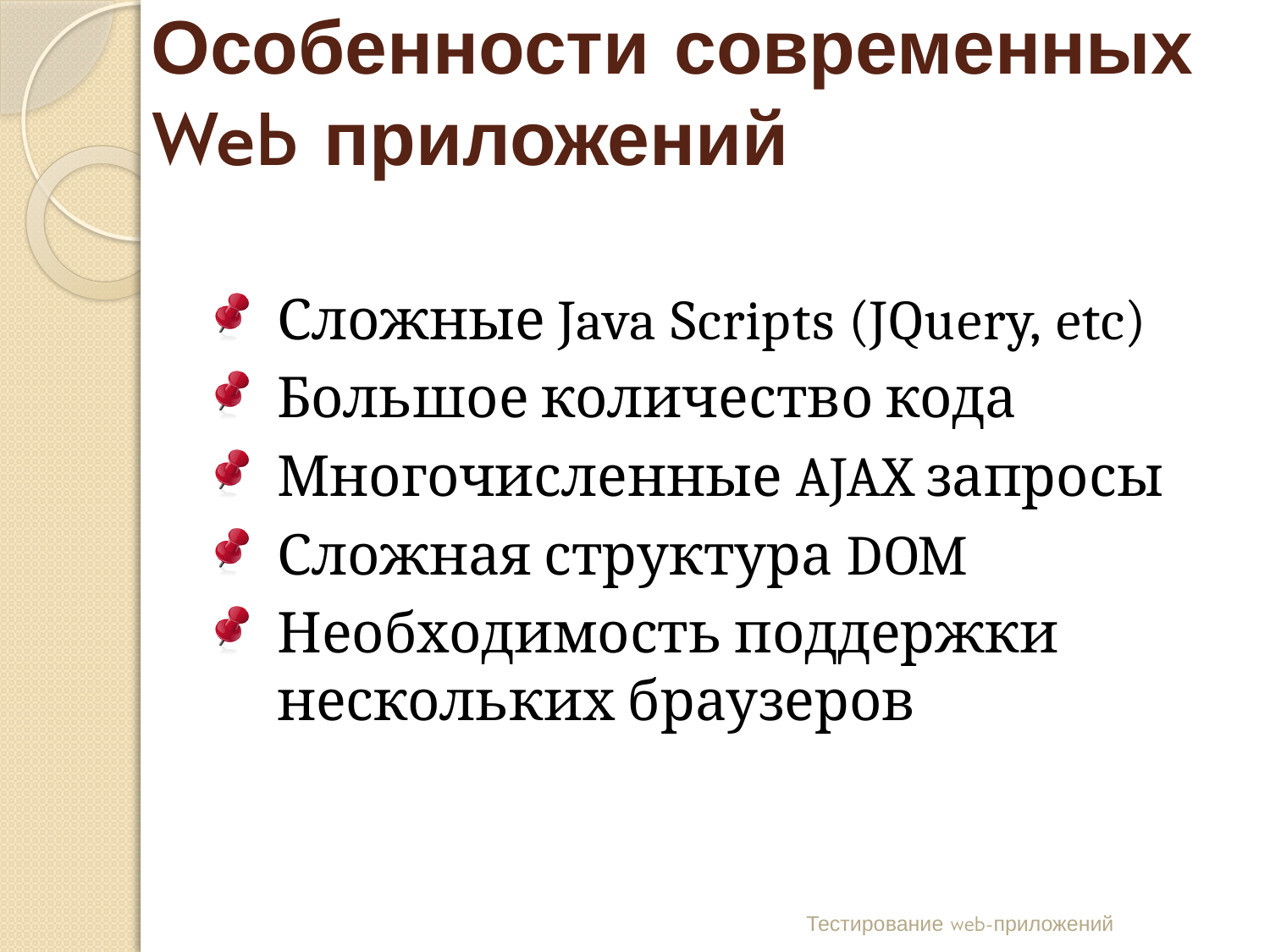

# Особенности современных Web приложений
Сложные Java Scripts (JQuery, etc)
Большое количество кода
Многочисленные AJAX запросы
Сложная структура DOM
Необходимость поддержки нескольких браузеров
Тестирование web-приложений